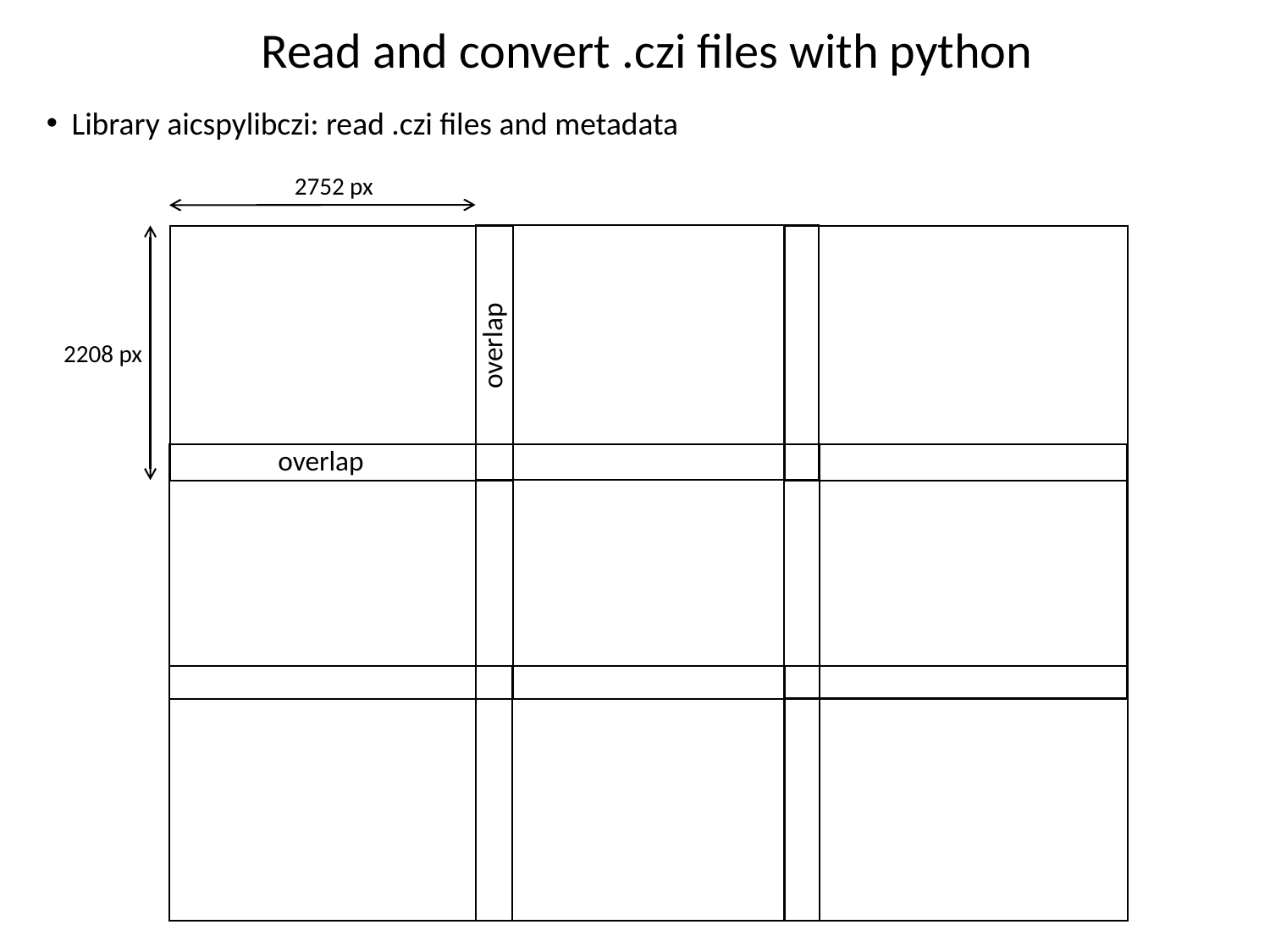

Read and convert .czi files with python
Library aicspylibczi: read .czi files and metadata
2752 px

overlap
2208 px
overlap